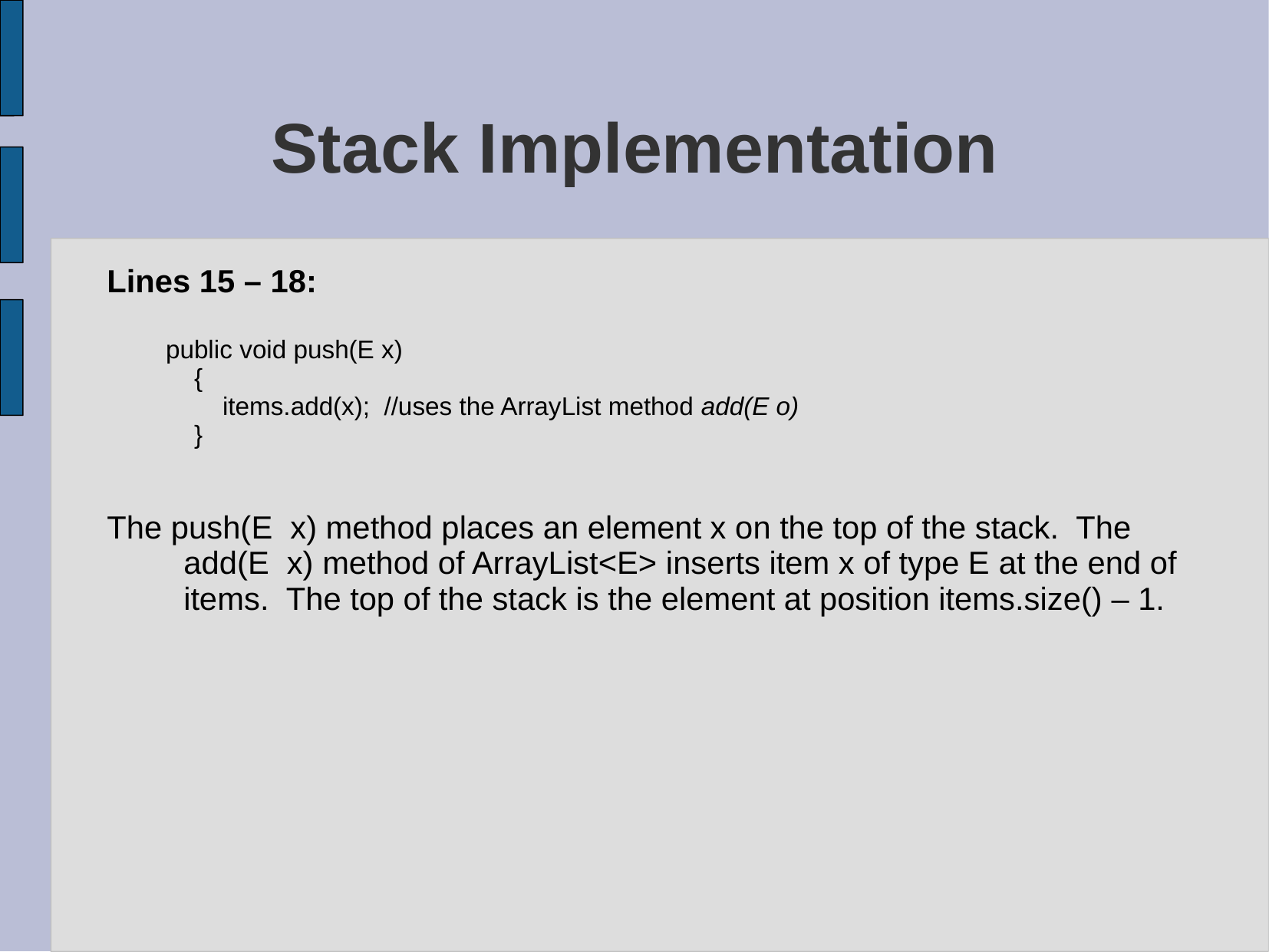

# Stack Implementation
Lines 15 – 18:

public void push(E x)
    {
        items.add(x);  //uses the ArrayList method add(E o)
    }

The push(E  x) method places an element x on the top of the stack.  The add(E  x) method of ArrayList<E> inserts item x of type E at the end of items.  The top of the stack is the element at position items.size() – 1.